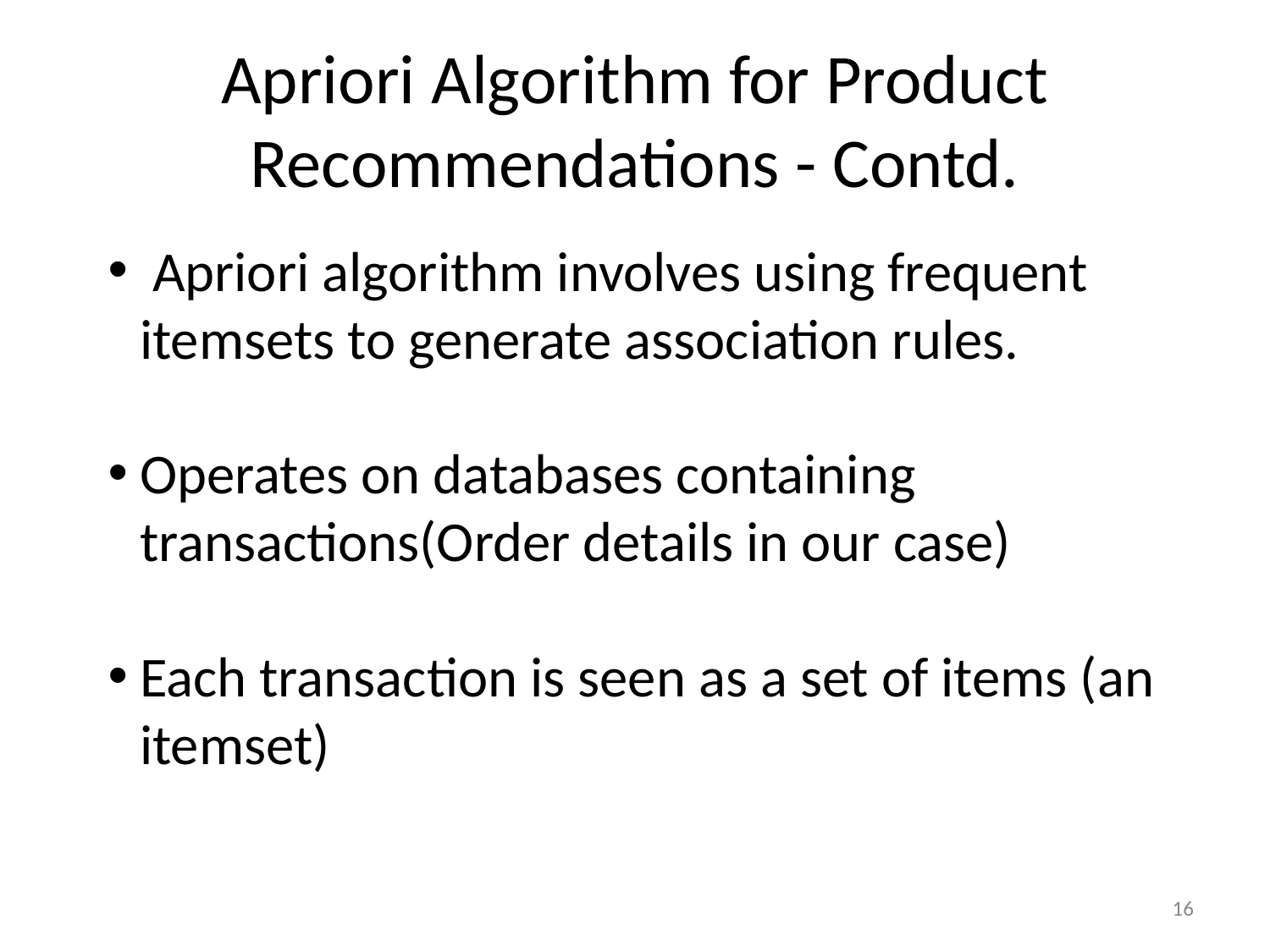

# Apriori Algorithm for Product Recommendations - Contd.
 Apriori algorithm involves using frequent itemsets to generate association rules.

Operates on databases containing transactions(Order details in our case)

Each transaction is seen as a set of items (an itemset)

16